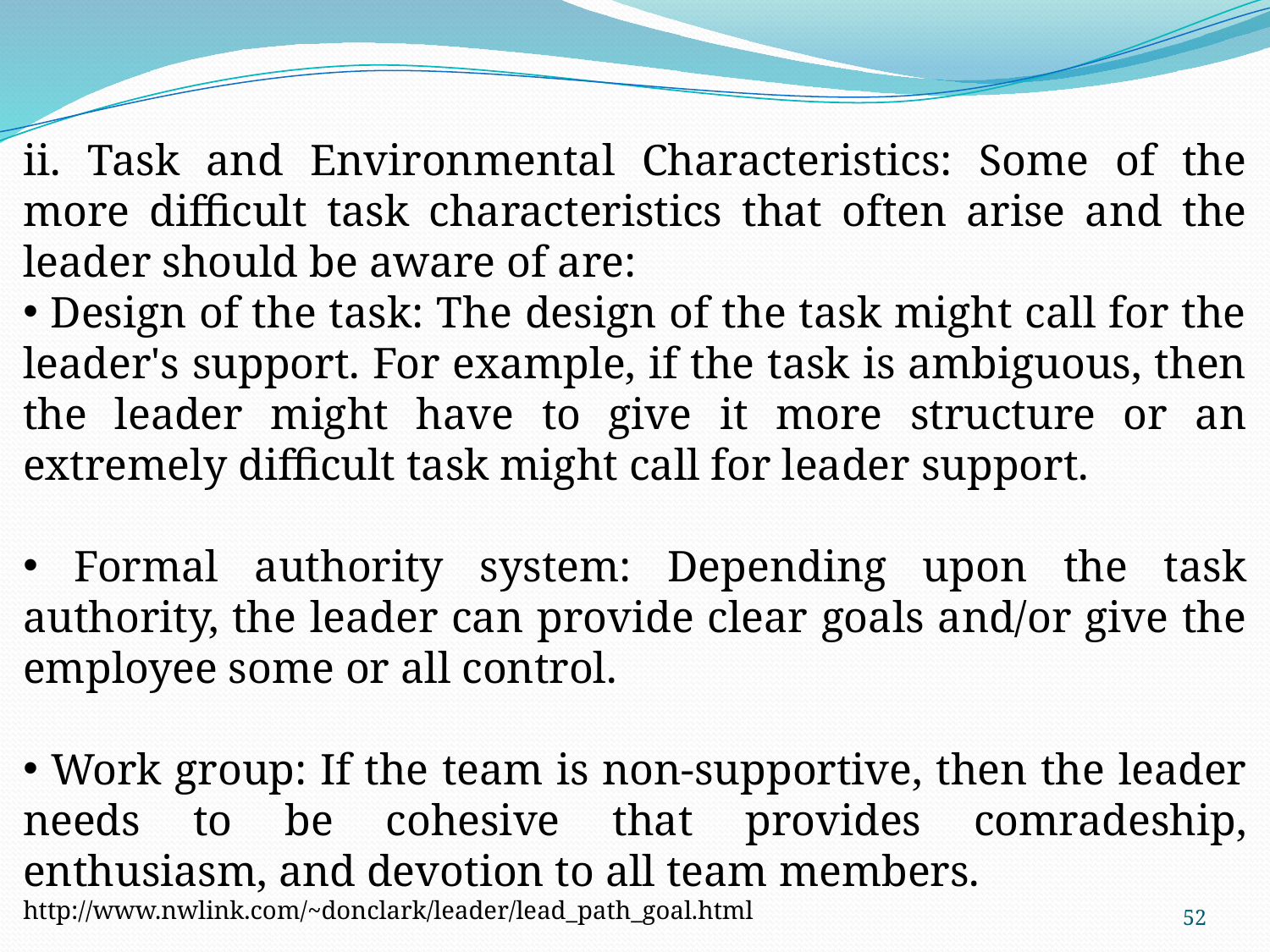

ii. Task and Environmental Characteristics: Some of the more difficult task characteristics that often arise and the leader should be aware of are:
 Design of the task: The design of the task might call for the leader's support. For example, if the task is ambiguous, then the leader might have to give it more structure or an extremely difficult task might call for leader support.

 Formal authority system: Depending upon the task authority, the leader can provide clear goals and/or give the employee some or all control.

 Work group: If the team is non-supportive, then the leader needs to be cohesive that provides comradeship, enthusiasm, and devotion to all team members.
http://www.nwlink.com/~donclark/leader/lead_path_goal.html
52